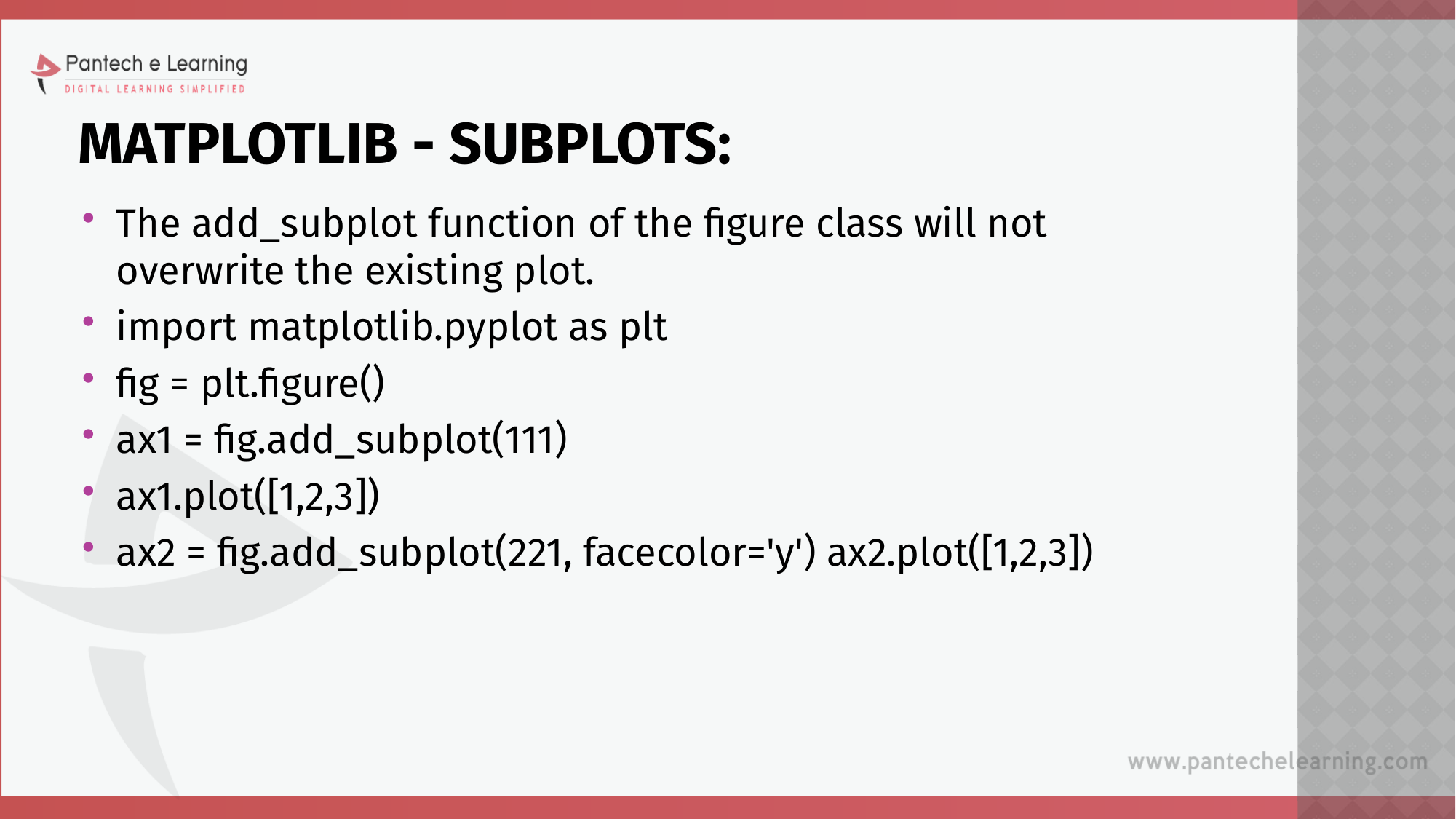

# MATPLOTLIB - SUBPLOTS:
The add_subplot function of the figure class will not overwrite the existing plot.
import matplotlib.pyplot as plt
fig = plt.figure()
ax1 = fig.add_subplot(111)
ax1.plot([1,2,3])
ax2 = fig.add_subplot(221, facecolor='y') ax2.plot([1,2,3])